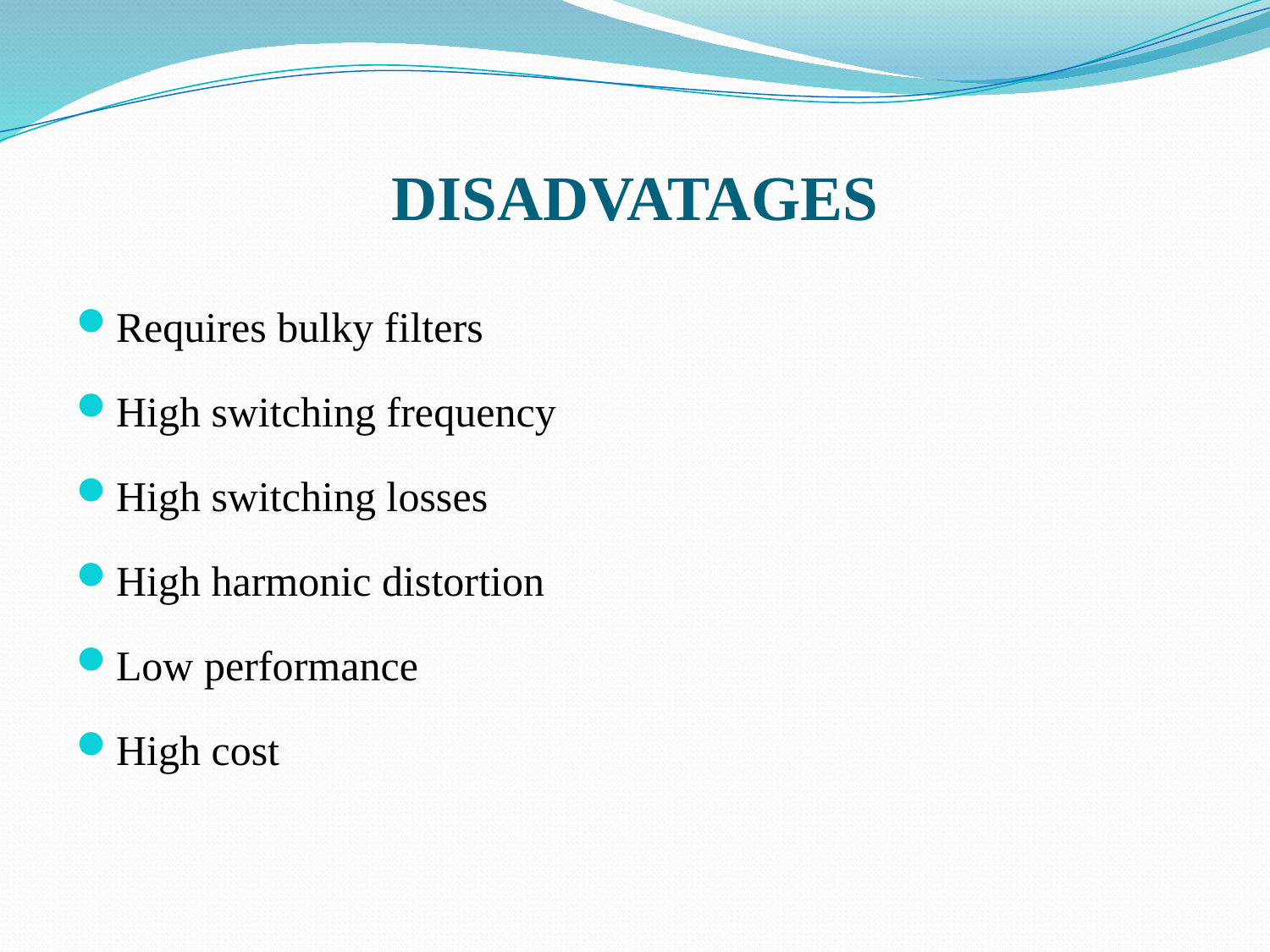

# DISADVATAGES
Requires bulky filters
High switching frequency
High switching losses
High harmonic distortion
Low performance
High cost